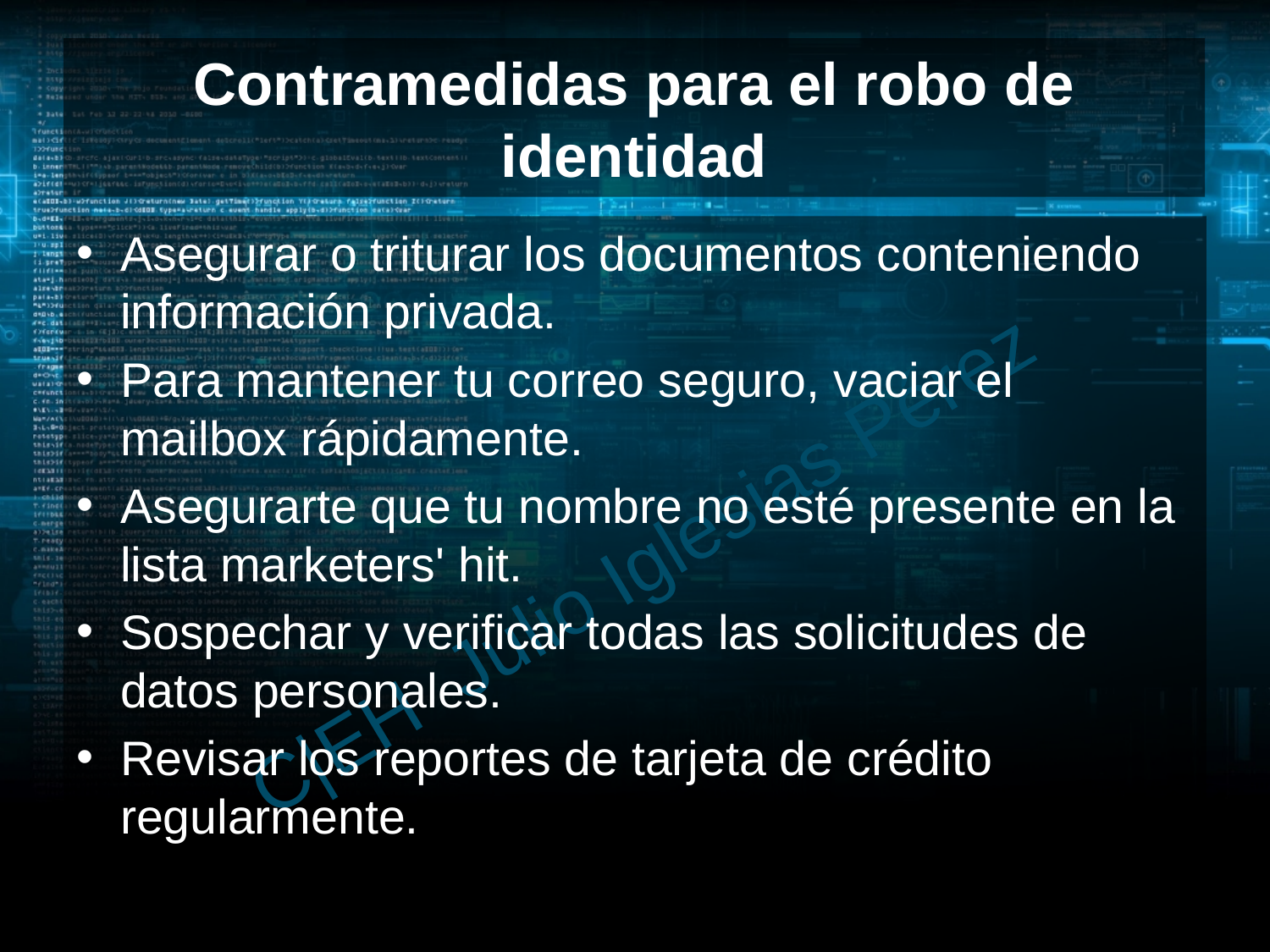

# Contramedidas para el robo de identidad
Asegurar o triturar los documentos conteniendo información privada.
Para mantener tu correo seguro, vaciar el mailbox rápidamente.
Asegurarte que tu nombre no esté presente en la lista marketers' hit.
Sospechar y verificar todas las solicitudes de datos personales.
Revisar los reportes de tarjeta de crédito regularmente.
C|EH  Julio Iglesias Pérez